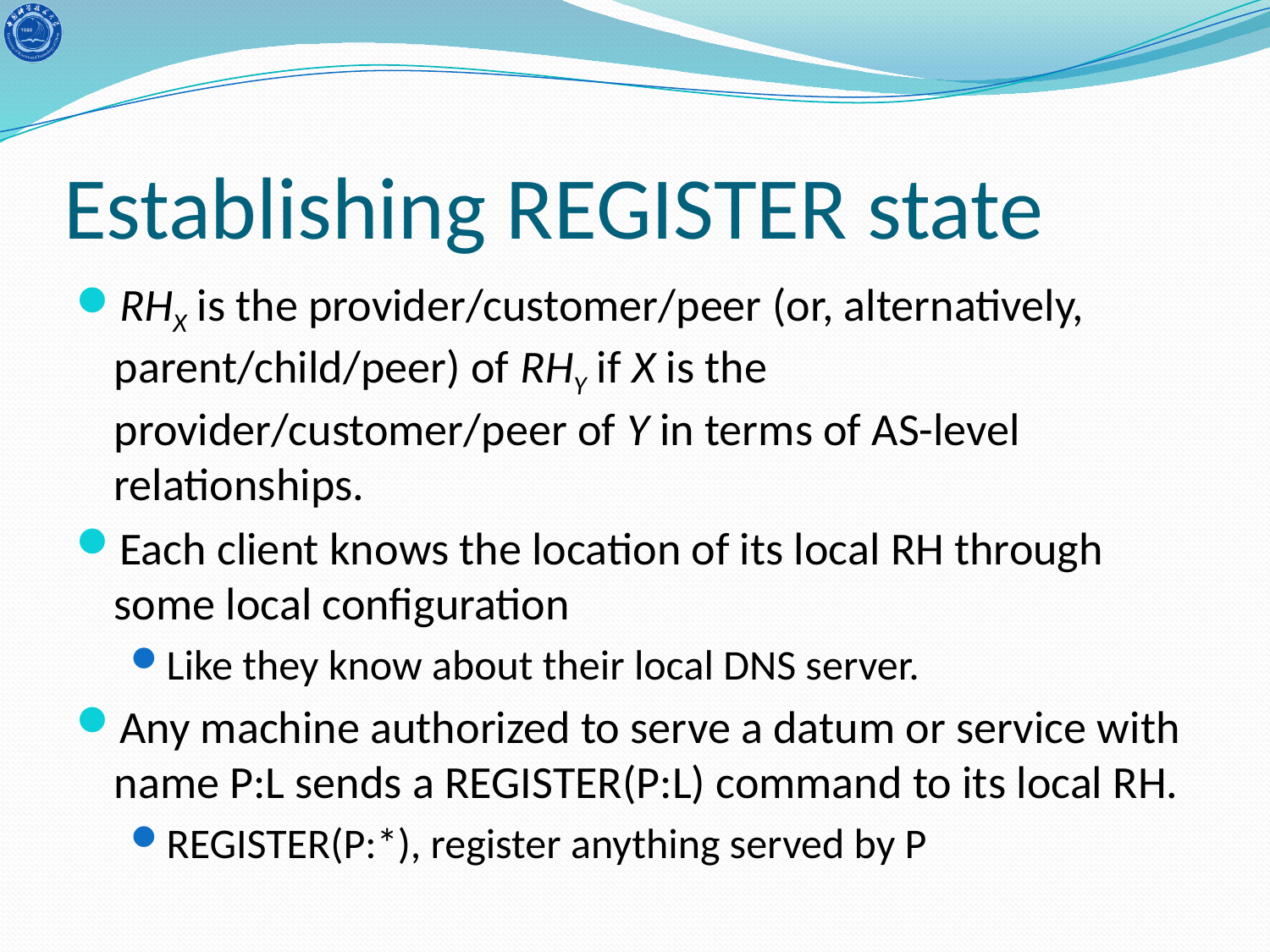

# Establishing REGISTER state
RHX is the provider/customer/peer (or, alternatively, parent/child/peer) of RHY if X is the provider/customer/peer of Y in terms of AS-level relationships.
Each client knows the location of its local RH through some local configuration
Like they know about their local DNS server.
Any machine authorized to serve a datum or service with name P:L sends a REGISTER(P:L) command to its local RH.
REGISTER(P:*), register anything served by P